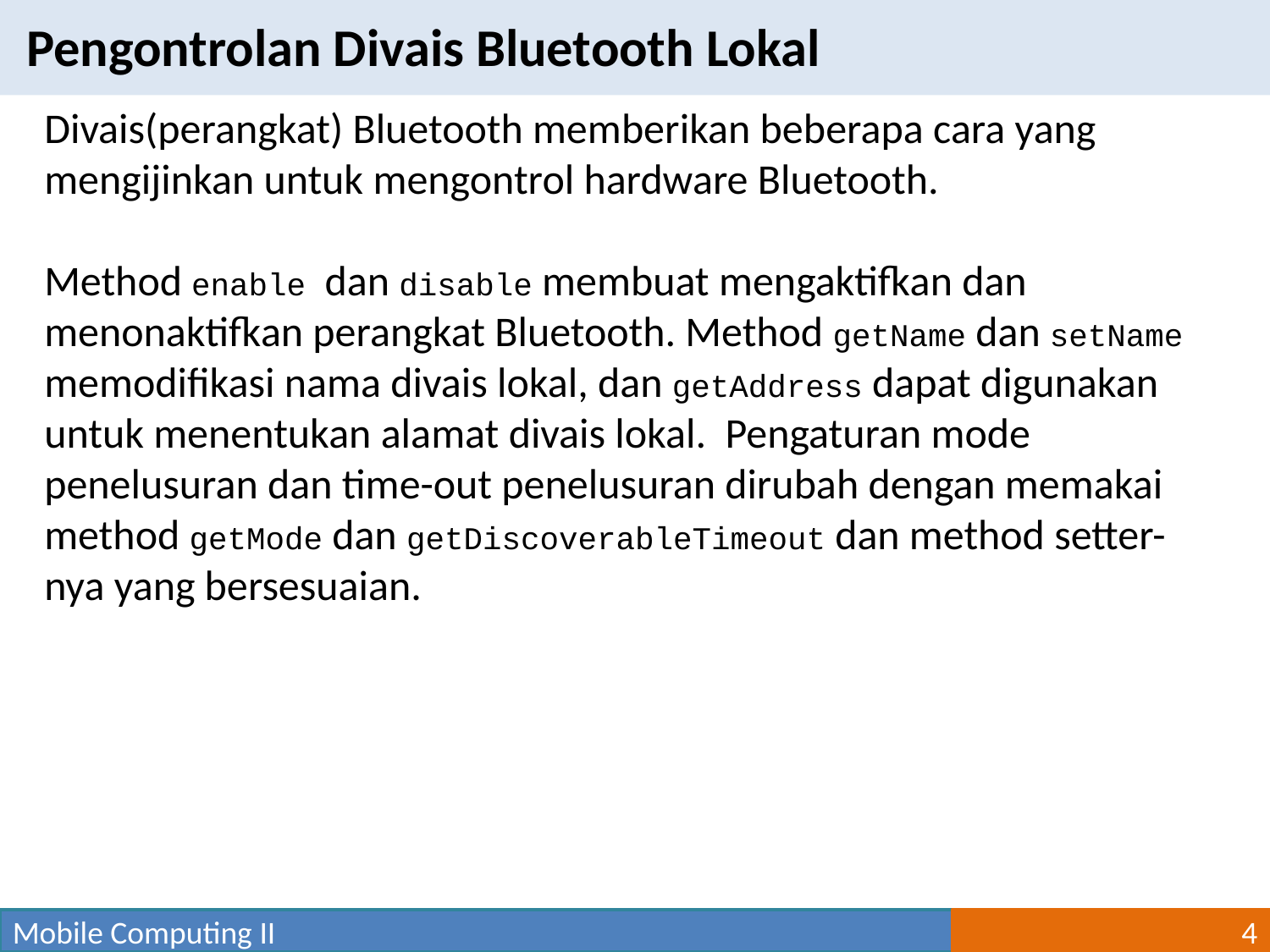

Pengontrolan Divais Bluetooth Lokal
Divais(perangkat) Bluetooth memberikan beberapa cara yang mengijinkan untuk mengontrol hardware Bluetooth.

Method enable dan disable membuat mengaktifkan dan menonaktifkan perangkat Bluetooth. Method getName dan setName memodifikasi nama divais lokal, dan getAddress dapat digunakan untuk menentukan alamat divais lokal.  Pengaturan mode penelusuran dan time-out penelusuran dirubah dengan memakai method getMode dan getDiscoverableTimeout dan method setter-nya yang bersesuaian.

Mobile Computing II
4